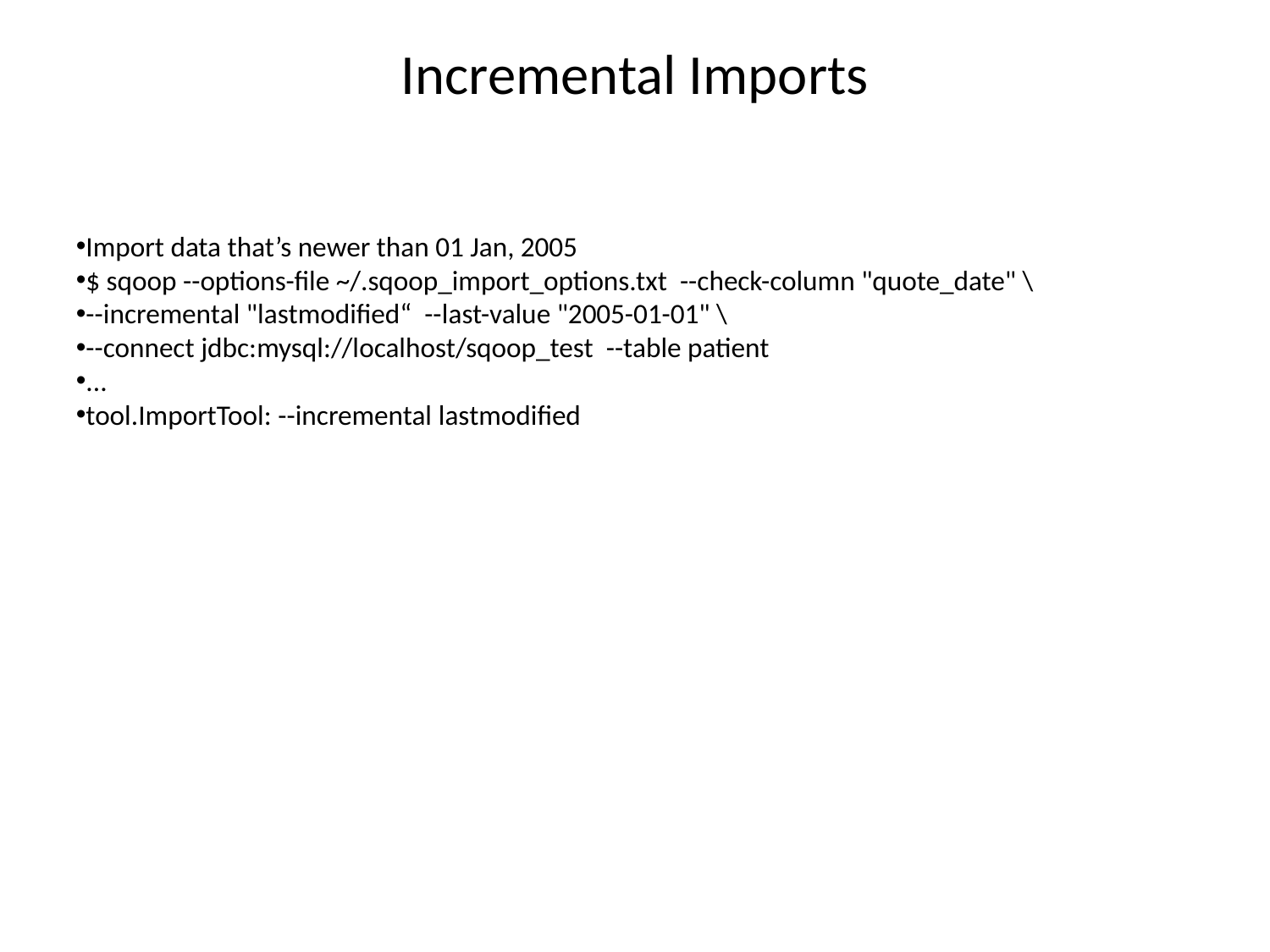

Incremental Imports
Import data that’s newer than 01 Jan, 2005
$ sqoop --options-file ~/.sqoop_import_options.txt  --check-column "quote_date" \
--incremental "lastmodified“  --last-value "2005-01-01" \
--connect jdbc:mysql://localhost/sqoop_test  --table patient
...
tool.ImportTool: --incremental lastmodified